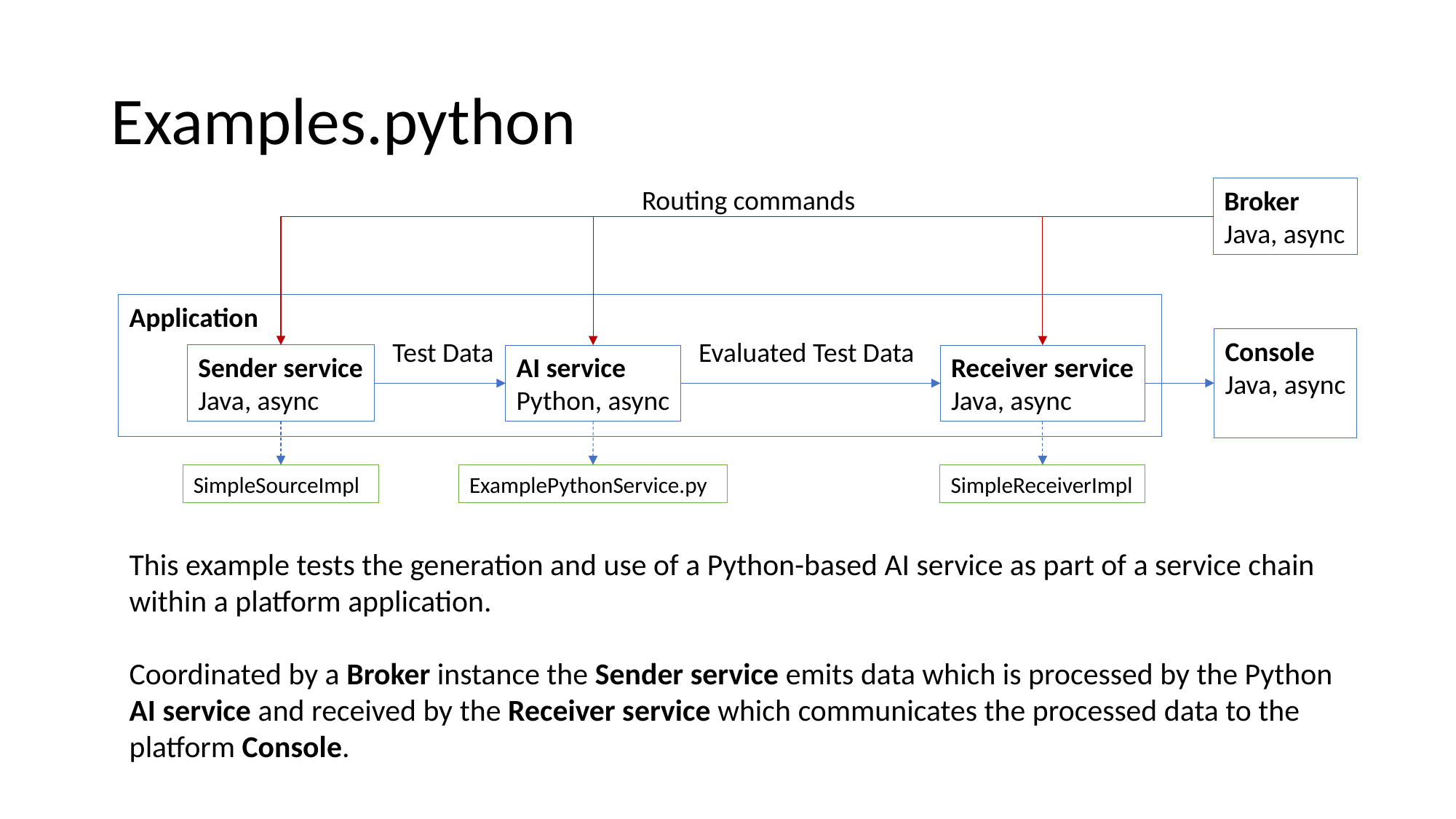

# Examples.python
Routing commands
Broker
Java, async
Application

Console
Java, async

Evaluated Test Data
Test Data

Sender service
Java, async
AI service
Python, async
Receiver service
Java, async
SimpleReceiverImpl
SimpleSourceImpl
ExamplePythonService.py
This example tests the generation and use of a Python-based AI service as part of a service chain within a platform application.

Coordinated by a Broker instance the Sender service emits data which is processed by the Python AI service and received by the Receiver service which communicates the processed data to the platform Console.